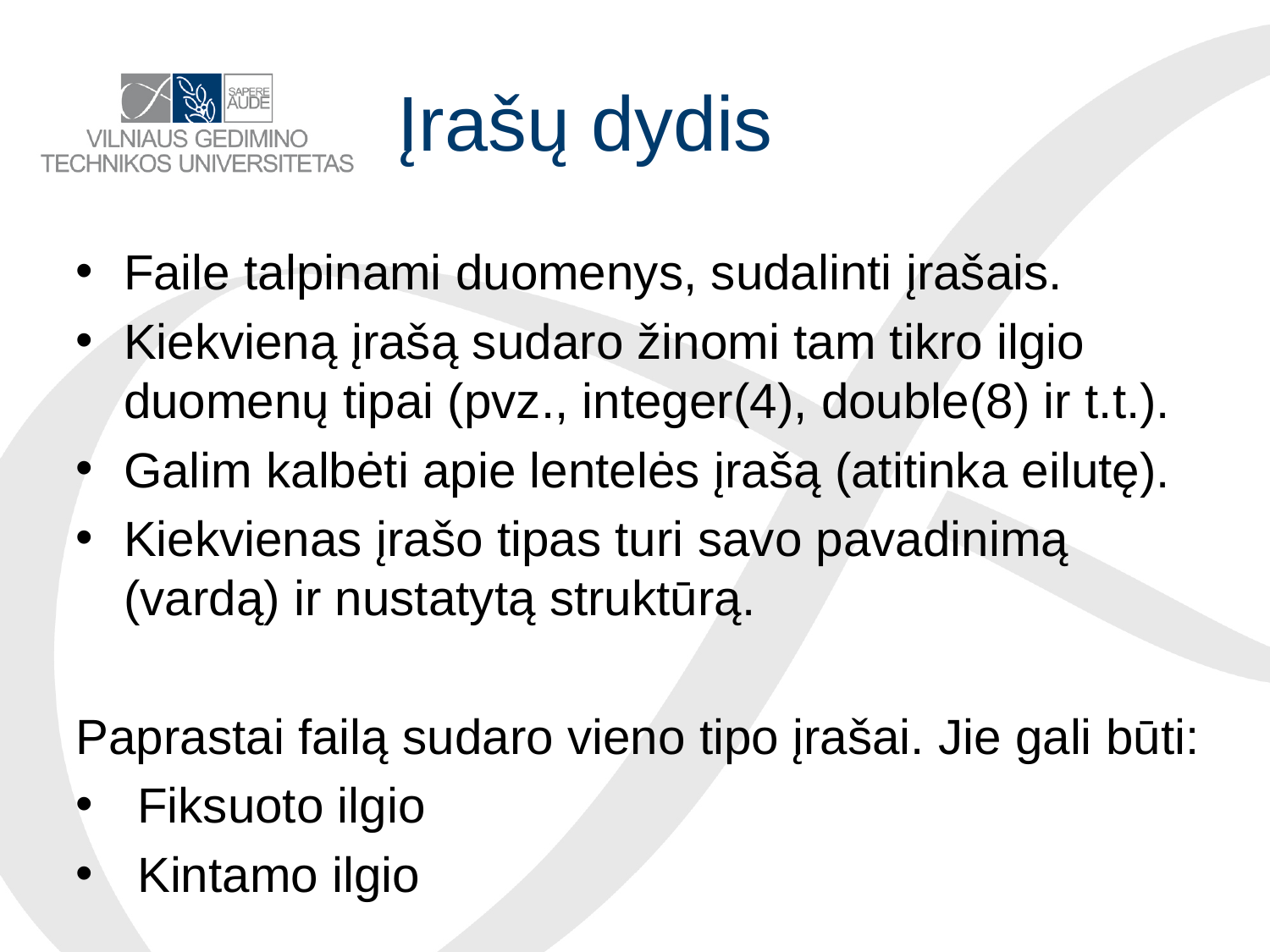

# Įrašų dydis
Faile talpinami duomenys, sudalinti įrašais.
Kiekvieną įrašą sudaro žinomi tam tikro ilgio duomenų tipai (pvz., integer(4), double(8) ir t.t.).
Galim kalbėti apie lentelės įrašą (atitinka eilutę).
Kiekvienas įrašo tipas turi savo pavadinimą (vardą) ir nustatytą struktūrą.

Paprastai failą sudaro vieno tipo įrašai. Jie gali būti:
 Fiksuoto ilgio
 Kintamo ilgio